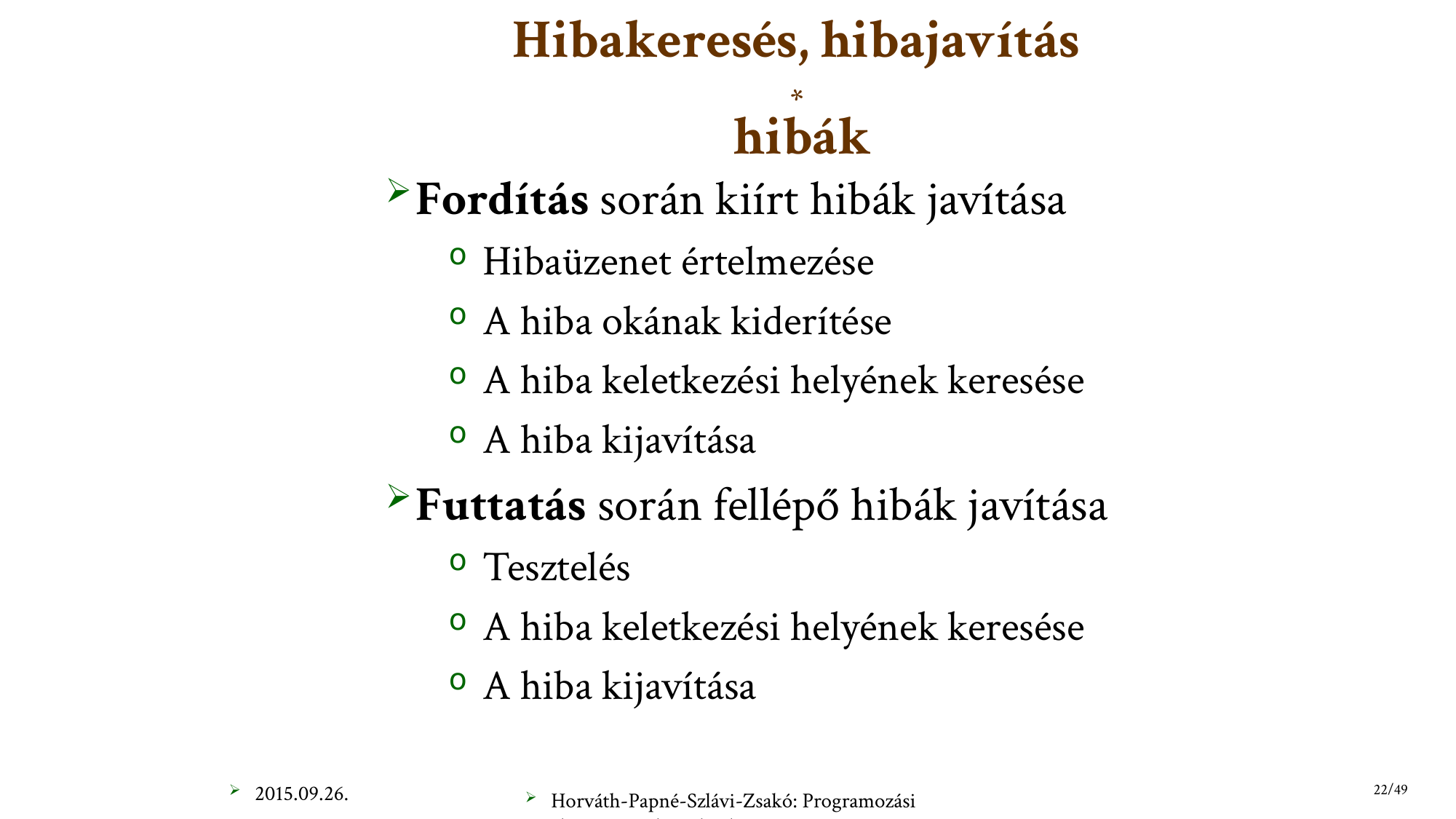

# Hibakeresés, hibajavítás * hibák
Fordítás során kiírt hibák javítása
Hibaüzenet értelmezése
A hiba okának kiderítése
A hiba keletkezési helyének keresése
A hiba kijavítása
Futtatás során fellépő hibák javítása
Tesztelés
A hiba keletkezési helyének keresése
A hiba kijavítása
2015.09.26.
22/49
Horváth-Papné-Szlávi-Zsakó: Programozási alapismeretek 2. előadás